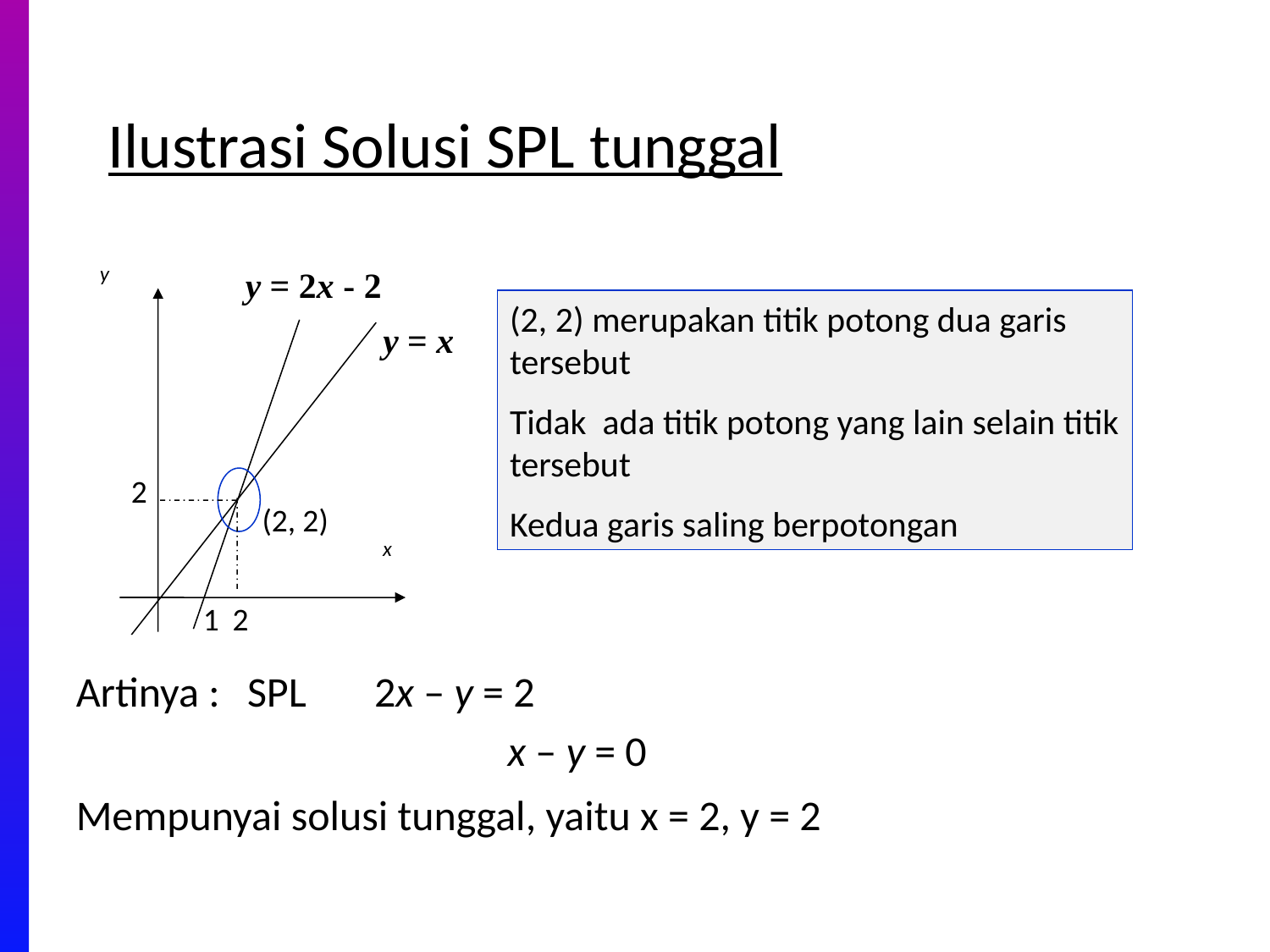

# Ilustrasi Solusi SPL tunggal

Artinya :	SPL 	2x – y = 2			                                                		              x – y = 0
Mempunyai solusi tunggal, yaitu x = 2, y = 2

y

x

y = 2x - 2
y = x
2

(2, 2)

1
2
(2, 2) merupakan titik potong dua garis tersebut
Tidak  ada titik potong yang lain selain titik tersebut
Kedua garis saling berpotongan